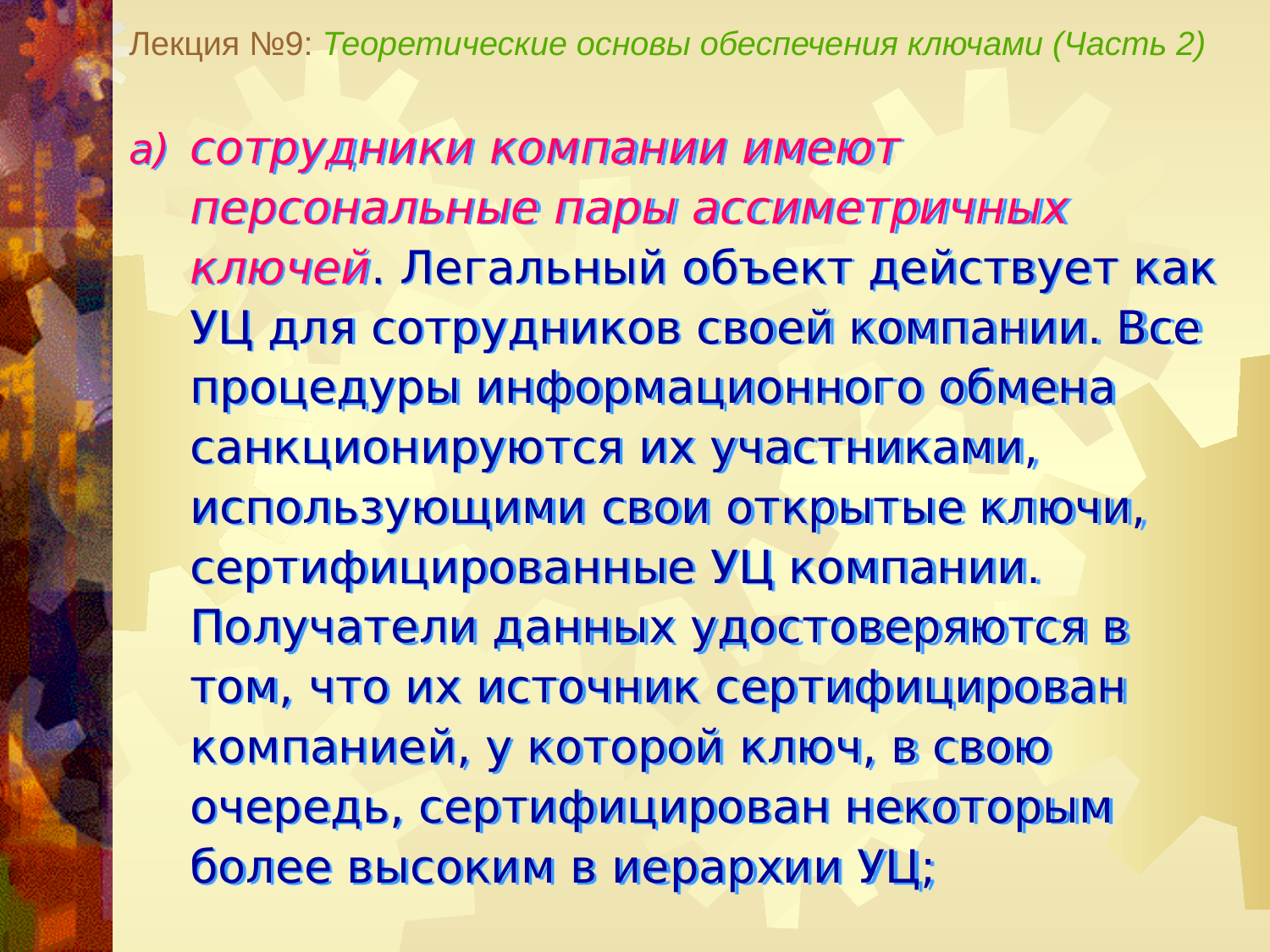

Лекция №9: Теоретические основы обеспечения ключами (Часть 2)
сотрудники компании имеют персональные пары ассиметричных ключей. Легальный объект действует как УЦ для сотрудников своей компании. Все процедуры информационного обмена санкционируются их участниками, использующими свои открытые ключи, сертифицированные УЦ компании. Получатели данных удостоверяются в том, что их источник сертифицирован компанией, у которой ключ, в свою очередь, сертифицирован некоторым более высоким в иерархии УЦ;